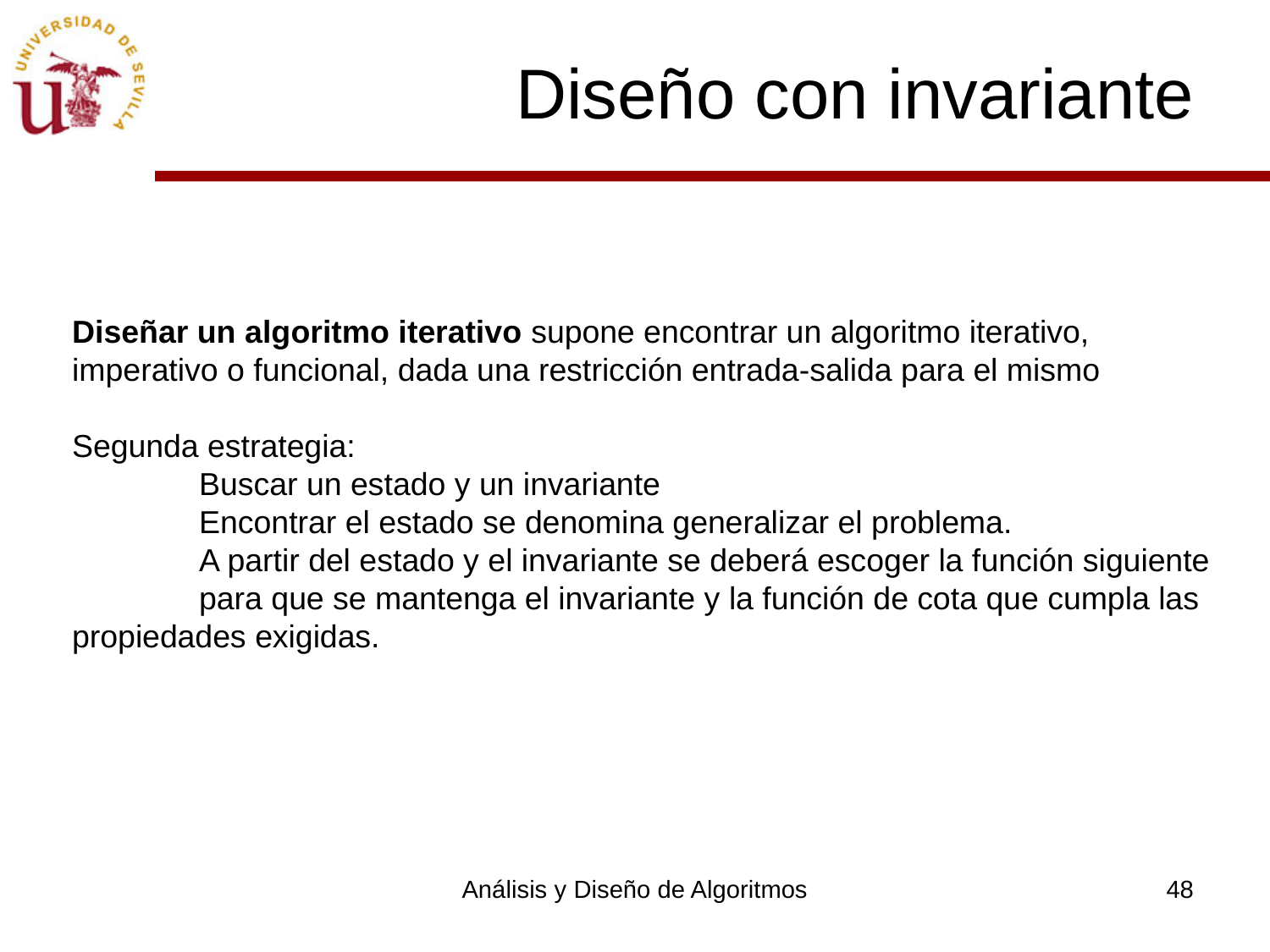

# Diseño con invariante
Diseñar un algoritmo iterativo supone encontrar un algoritmo iterativo, imperativo o funcional, dada una restricción entrada-salida para el mismo

Segunda estrategia:
	Buscar un estado y un invariante
	Encontrar el estado se denomina generalizar el problema.
	A partir del estado y el invariante se deberá escoger la función siguiente 	para que se mantenga el invariante y la función de cota que cumpla las 	propiedades exigidas.
Análisis y Diseño de Algoritmos
48